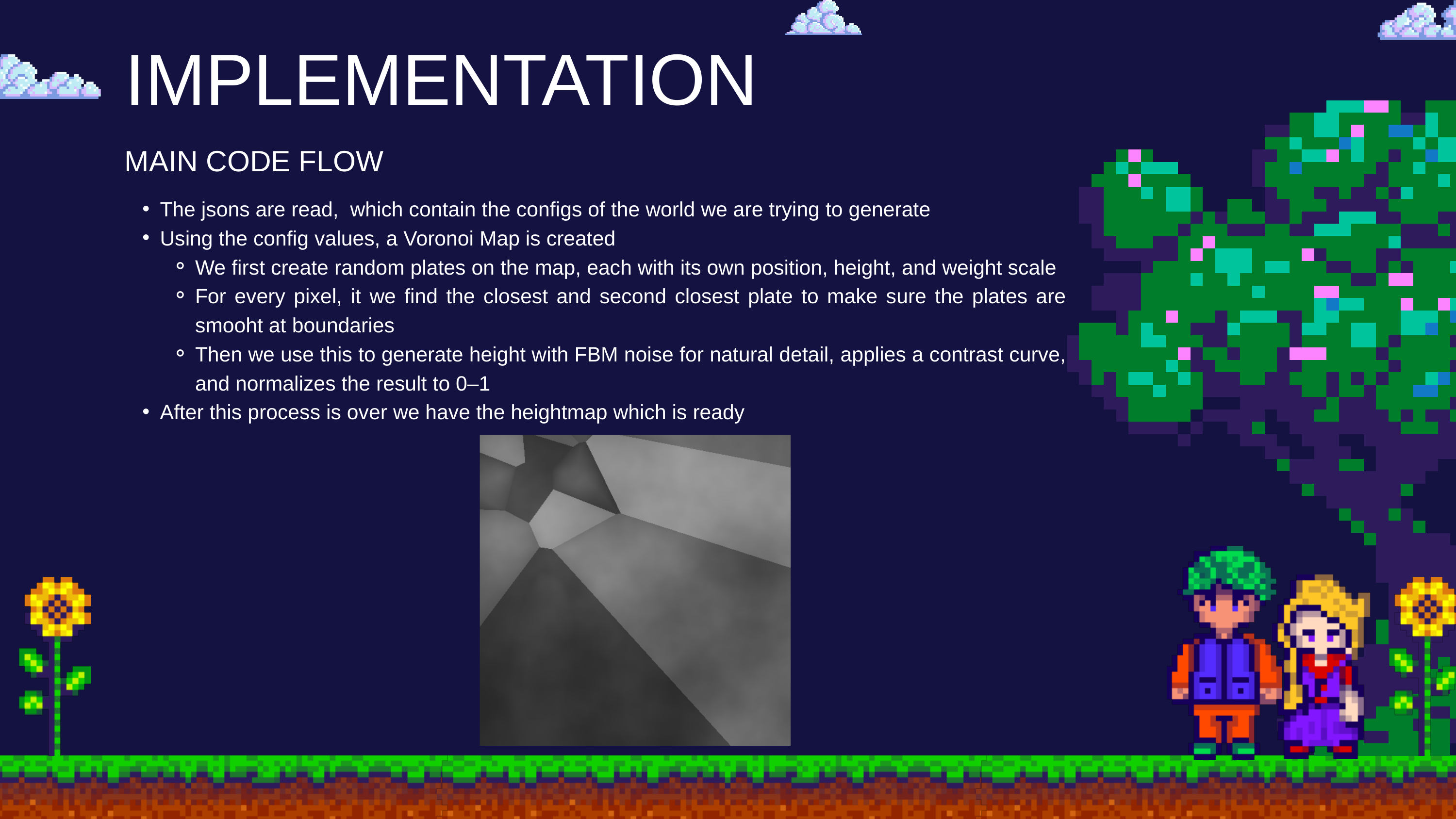

IMPLEMENTATION

MAIN CODE FLOW
The jsons are read,  which contain the configs of the world we are trying to generate
Using the config values, a Voronoi Map is created
We first create random plates on the map, each with its own position, height, and weight scale
For every pixel, it we find the closest and second closest plate to make sure the plates are smooht at boundaries
Then we use this to generate height with FBM noise for natural detail, applies a contrast curve, and normalizes the result to 0–1
After this process is over we have the heightmap which is ready